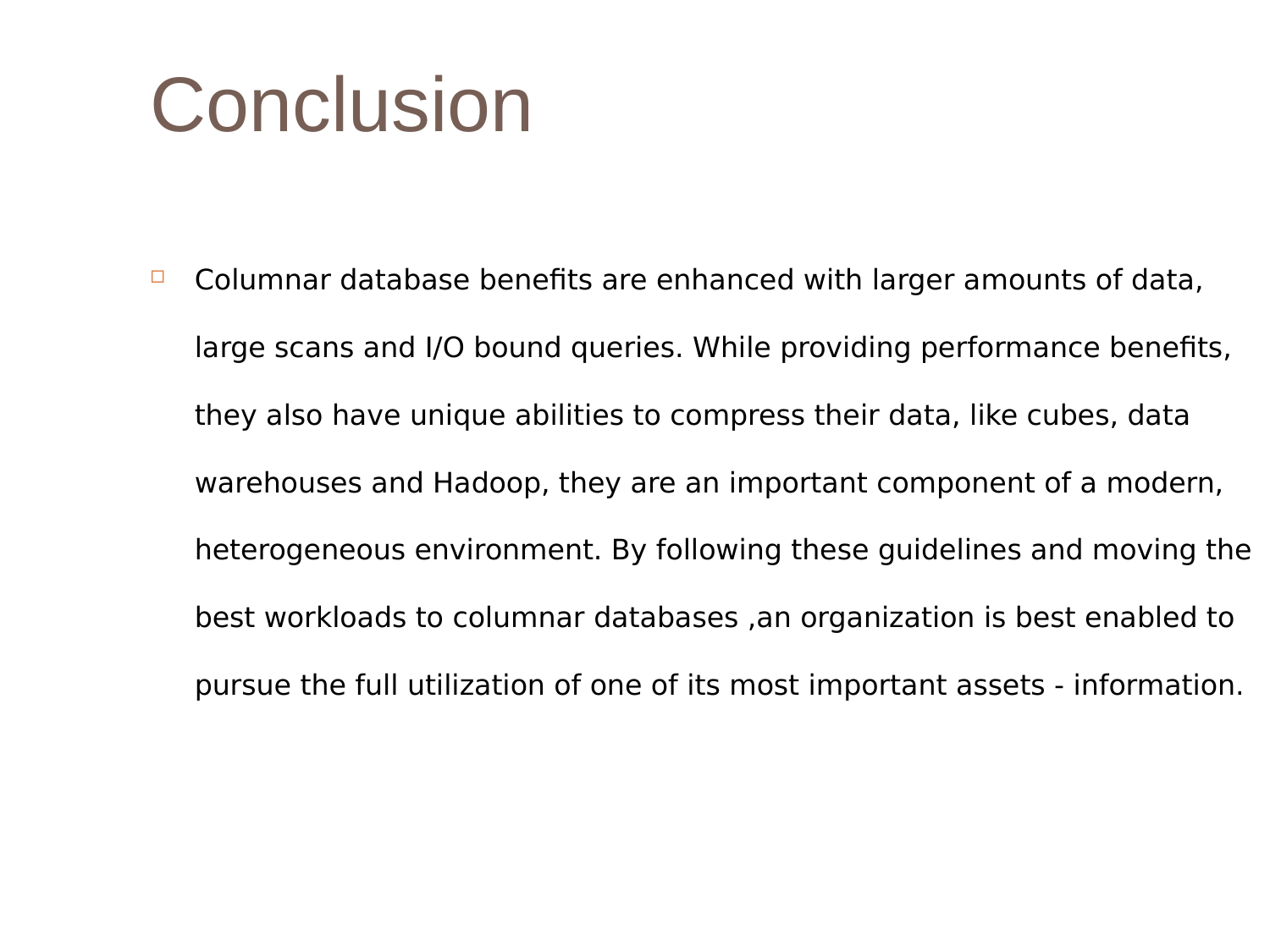

Conclusion
Columnar database benefits are enhanced with larger amounts of data, large scans and I/O bound queries. While providing performance benefits, they also have unique abilities to compress their data, like cubes, data warehouses and Hadoop, they are an important component of a modern, heterogeneous environment. By following these guidelines and moving the best workloads to columnar databases ,an organization is best enabled to pursue the full utilization of one of its most important assets - information.